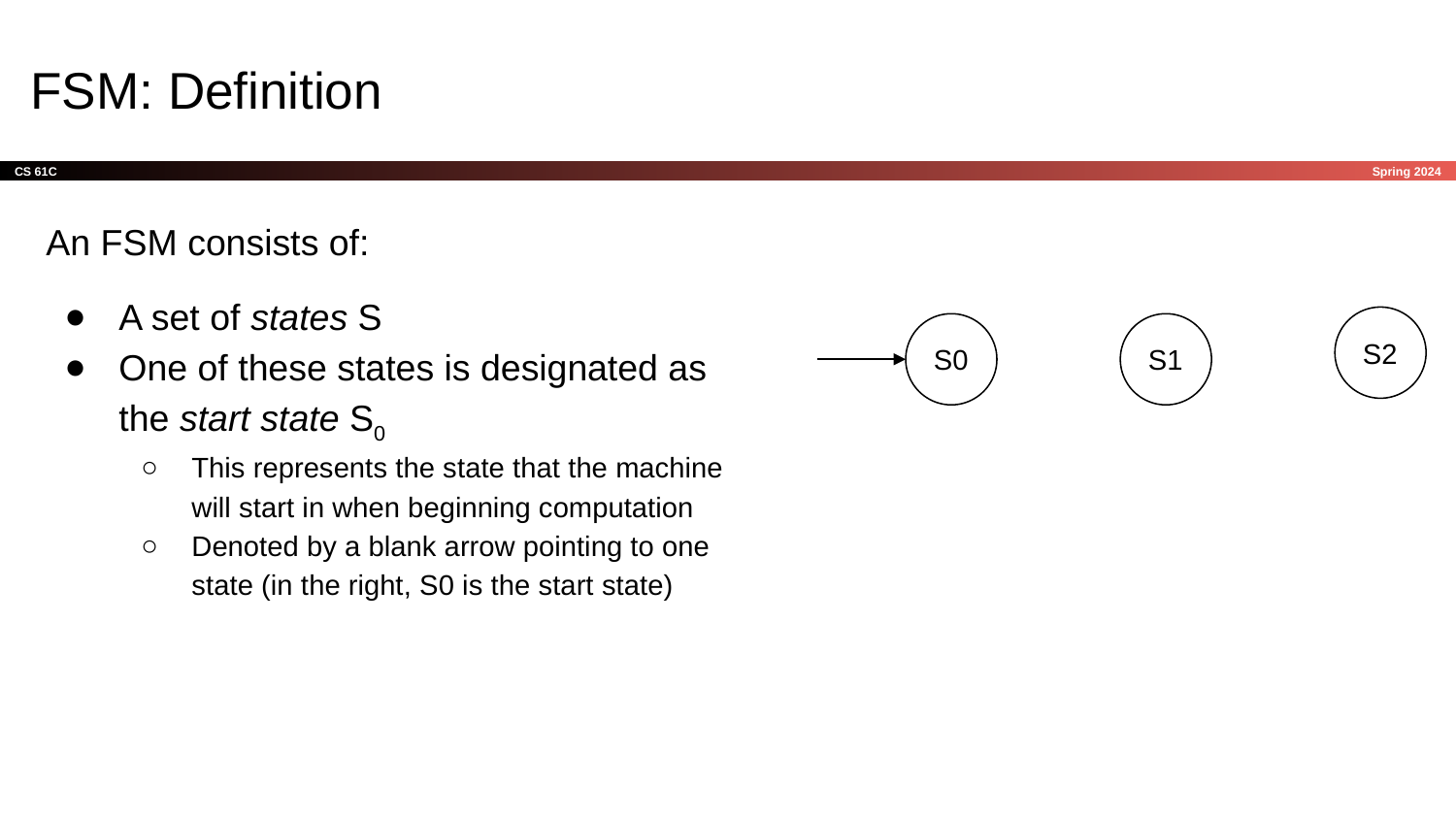

# FSM: Definition
An FSM consists of:
A set of states S
One of these states is designated as the start state S0
This represents the state that the machine will start in when beginning computation
Denoted by a blank arrow pointing to one state (in the right, S0 is the start state)
S2
S0
S1